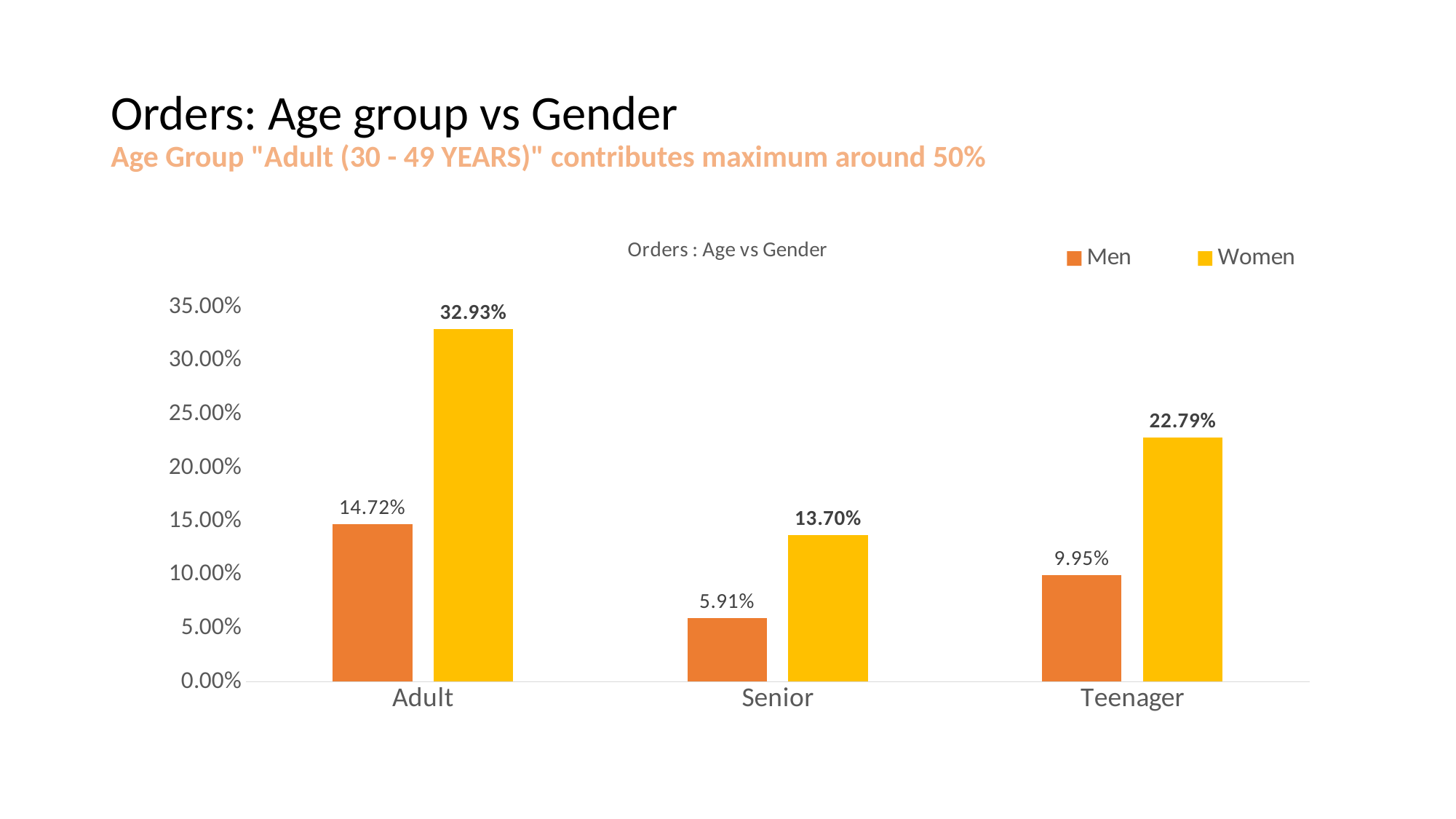

# Orders: Age group vs Gender Age Group "Adult (30 - 49 YEARS)" contributes maximum around 50%

### Chart: Orders : Age vs Gender

| Category | Men | Women |
|---|---|---|
| Adult | 0.14719618642702997 | 0.3292749702064612 |
| Senior | 0.05913614842013721 | 0.1369858601475183 |
| Teenager | 0.0994621058395336 | 0.22794472895931975 |